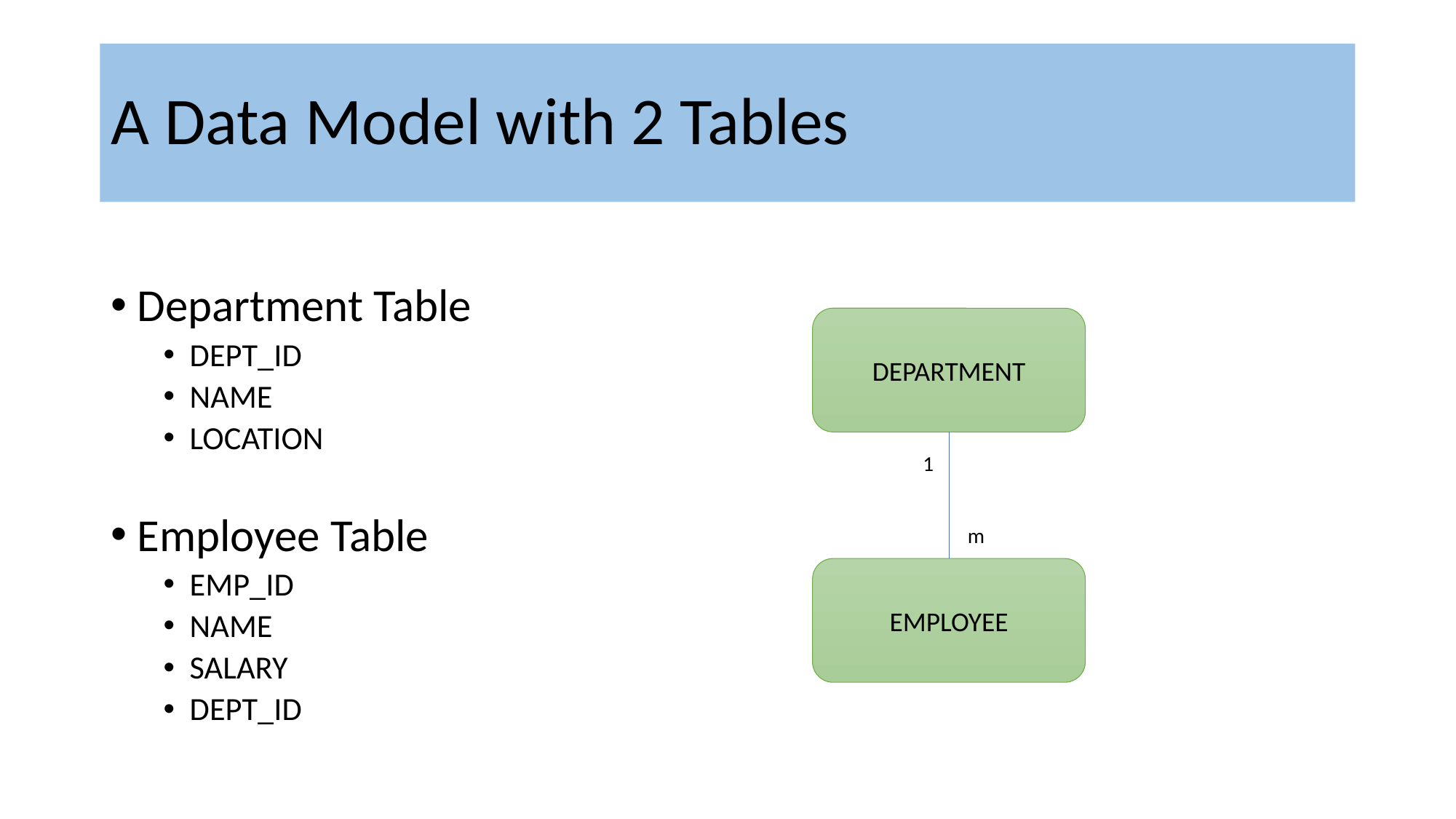

# A Data Model with 2 Tables

Department Table
DEPT_ID
NAME
LOCATION

Employee Table
EMP_ID
NAME
SALARY
DEPT_ID
DEPARTMENT
1
m
EMPLOYEE